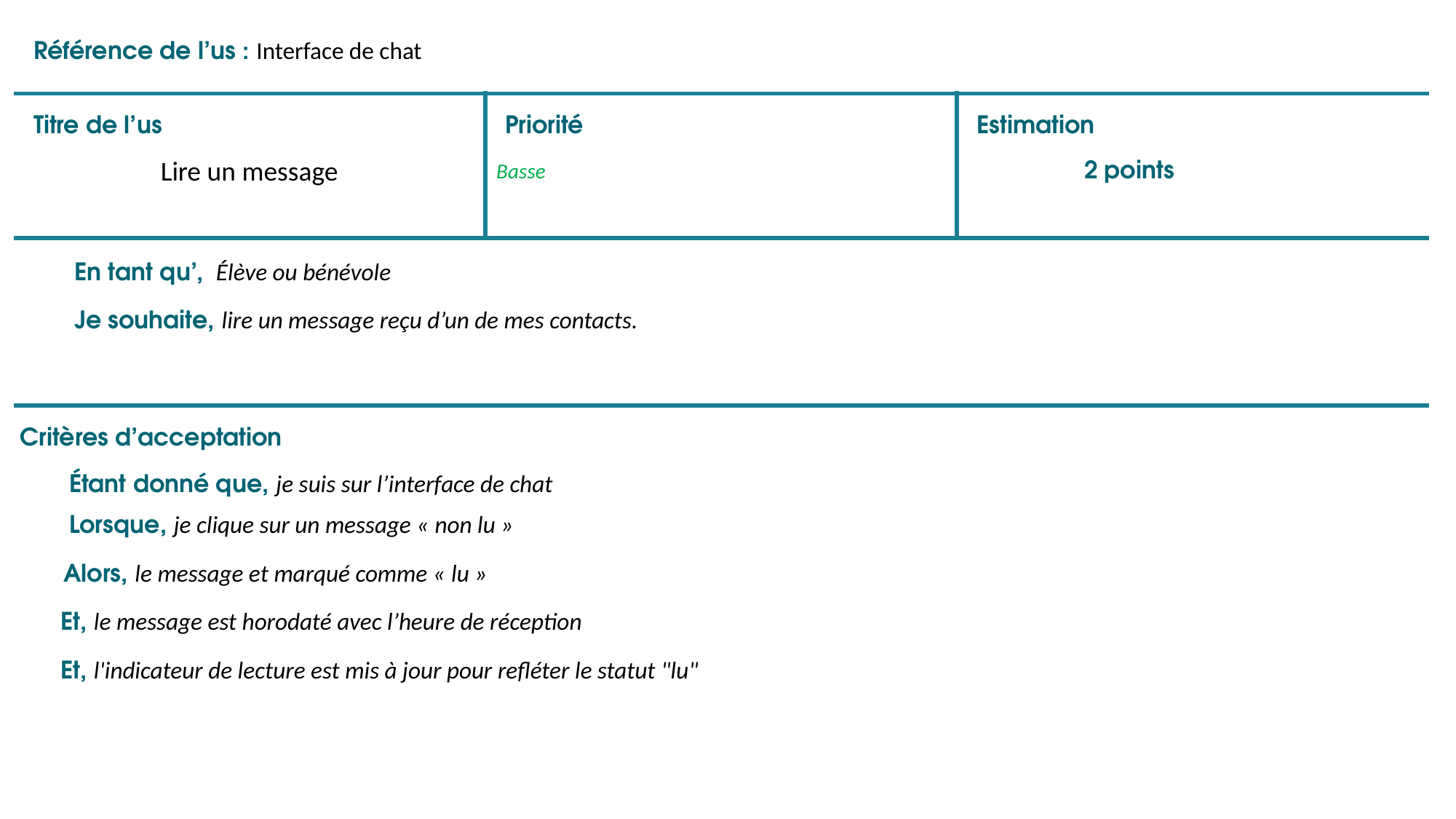

| Référence de l’us : Interface de chat |  |  |
| --- | --- | --- |
| Titre de l’us Lire un message | Priorité   Basse | Estimation 2 points |
| En tant qu’,  Élève ou bénévole Je souhaite, lire un message reçu d’un de mes contacts. |  |  |
| Critères d’acceptation   Étant donné que, je suis sur l’interface de chat Lorsque, je clique sur un message « non lu » Alors, le message et marqué comme « lu » Et, le message est horodaté avec l’heure de réception Et, l'indicateur de lecture est mis à jour pour refléter le statut "lu" |  |  |